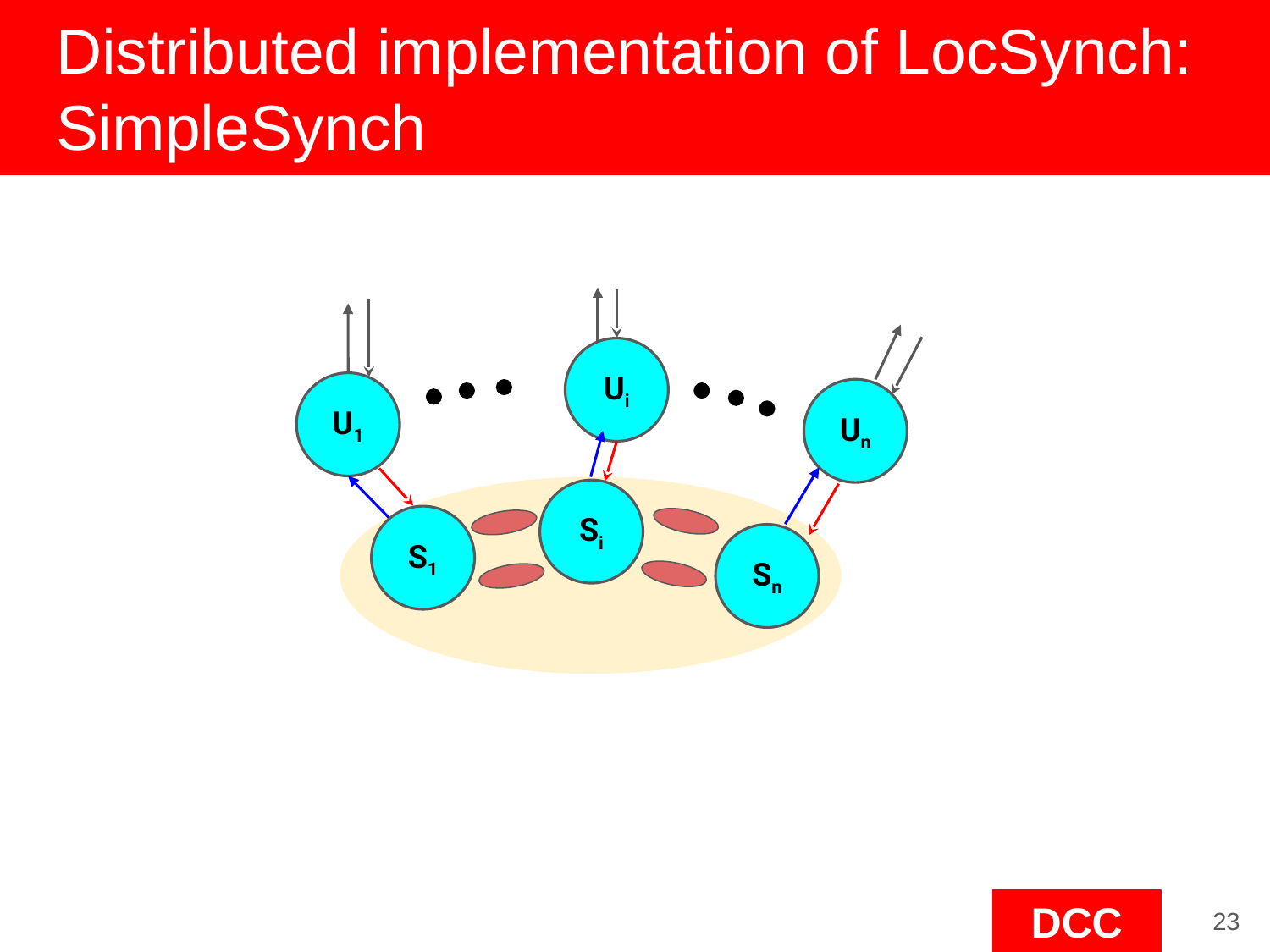

# Distributed implementation of LocSynch: SimpleSynch
Ui
U1
Un

Si
S1

Sn

23